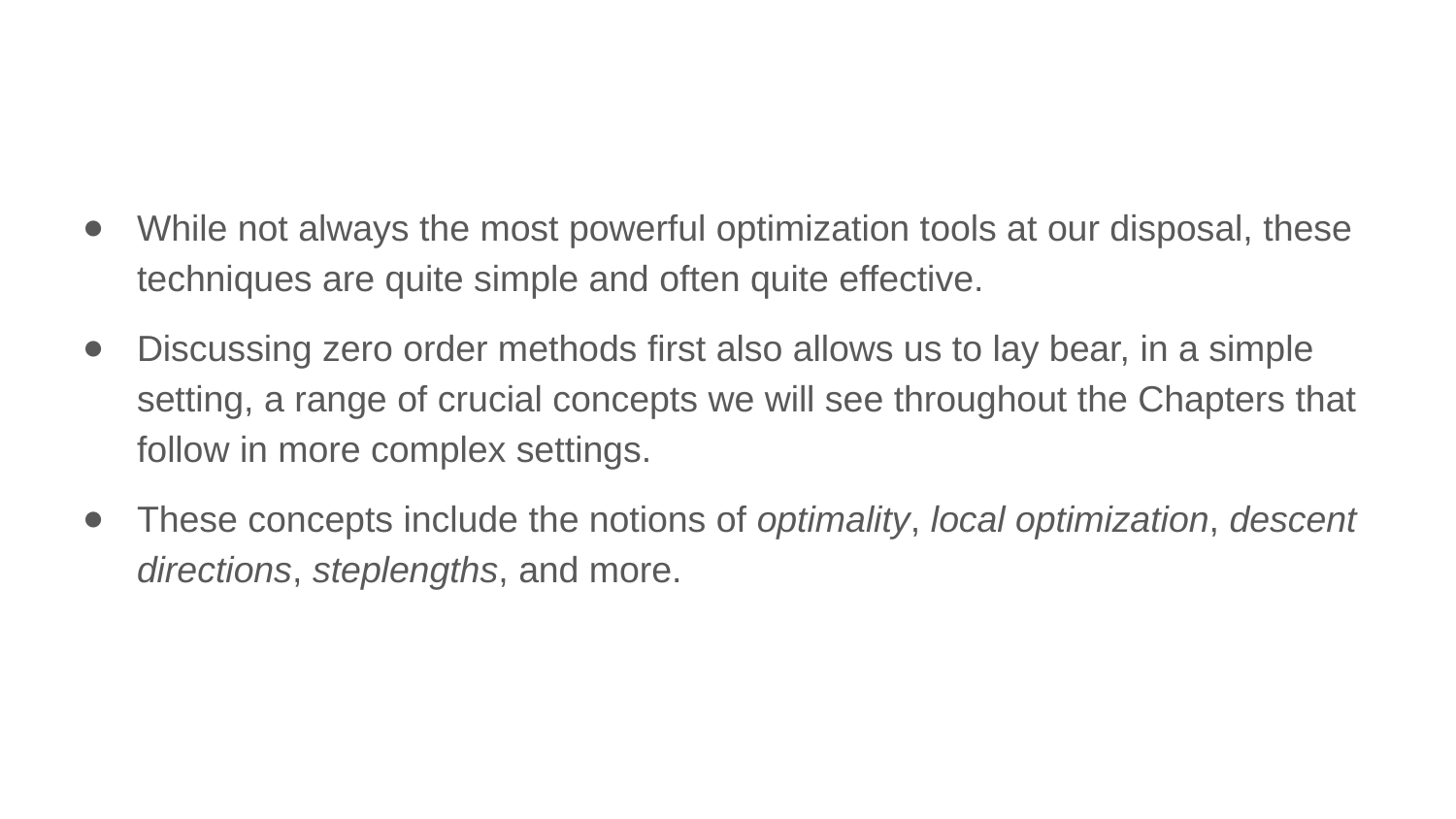

While not always the most powerful optimization tools at our disposal, these techniques are quite simple and often quite effective.
Discussing zero order methods first also allows us to lay bear, in a simple setting, a range of crucial concepts we will see throughout the Chapters that follow in more complex settings.
These concepts include the notions of optimality, local optimization, descent directions, steplengths, and more.